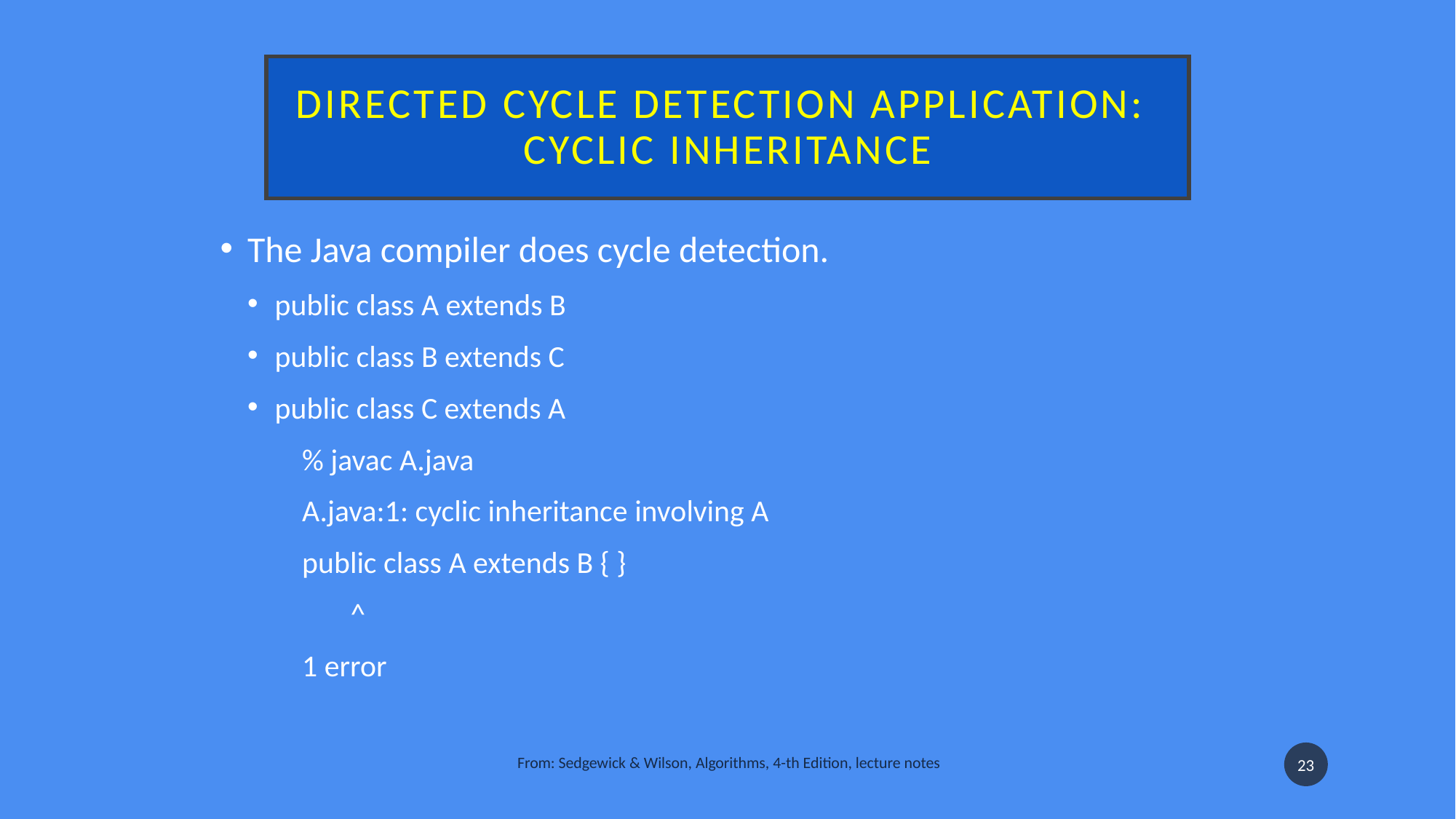

# Directed cycle detection application:  cyclic inheritance
The Java compiler does cycle detection.
public class A extends B
public class B extends C
public class C extends A
% javac A.java
A.java:1: cyclic inheritance involving A
public class A extends B { }
       ^
1 error

From: Sedgewick & Wilson, Algorithms, 4-th Edition, lecture notes
23